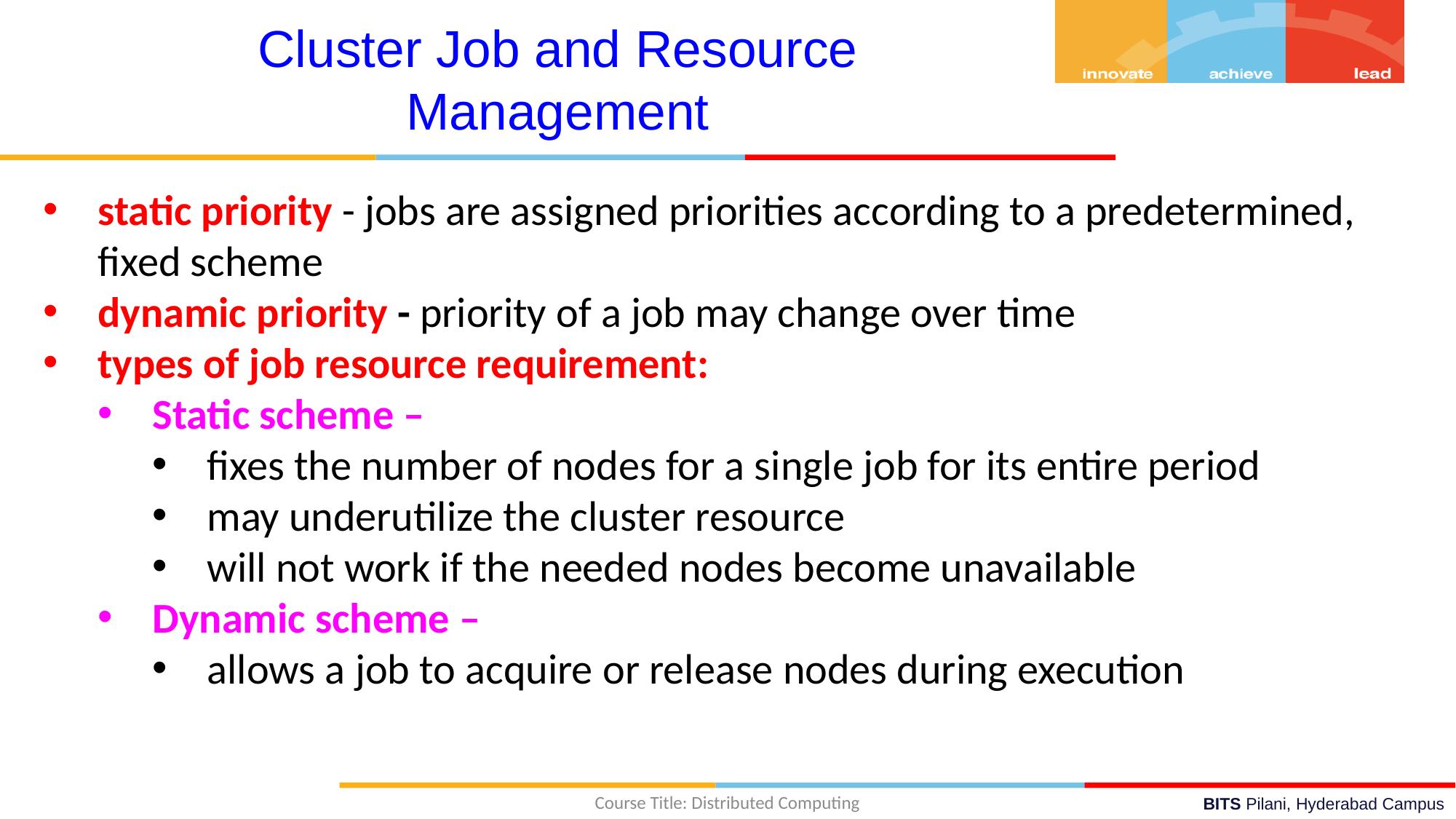

Cluster Job and Resource Management

static priority - jobs are assigned priorities according to a predetermined, fixed scheme
dynamic priority - priority of a job may change over time
types of job resource requirement:
Static scheme –
fixes the number of nodes for a single job for its entire period
may underutilize the cluster resource
will not work if the needed nodes become unavailable
Dynamic scheme –
allows a job to acquire or release nodes during execution
Course Title: Distributed Computing